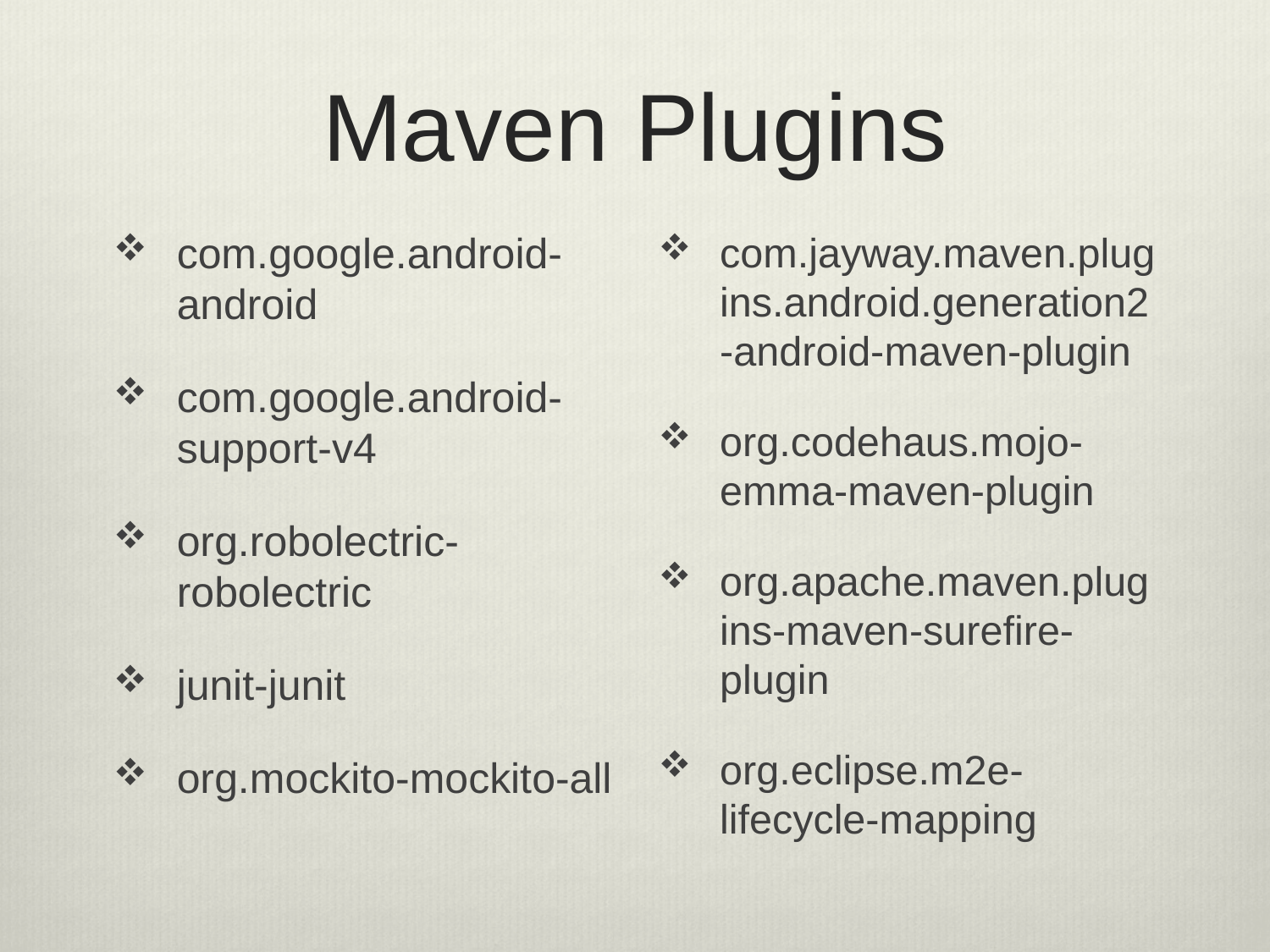

# Maven Plugins
com.google.android-android
com.google.android-support-v4
org.robolectric-robolectric
junit-junit
org.mockito-mockito-all
com.jayway.maven.plugins.android.generation2-android-maven-plugin
org.codehaus.mojo-emma-maven-plugin
org.apache.maven.plugins-maven-surefire-plugin
org.eclipse.m2e-lifecycle-mapping